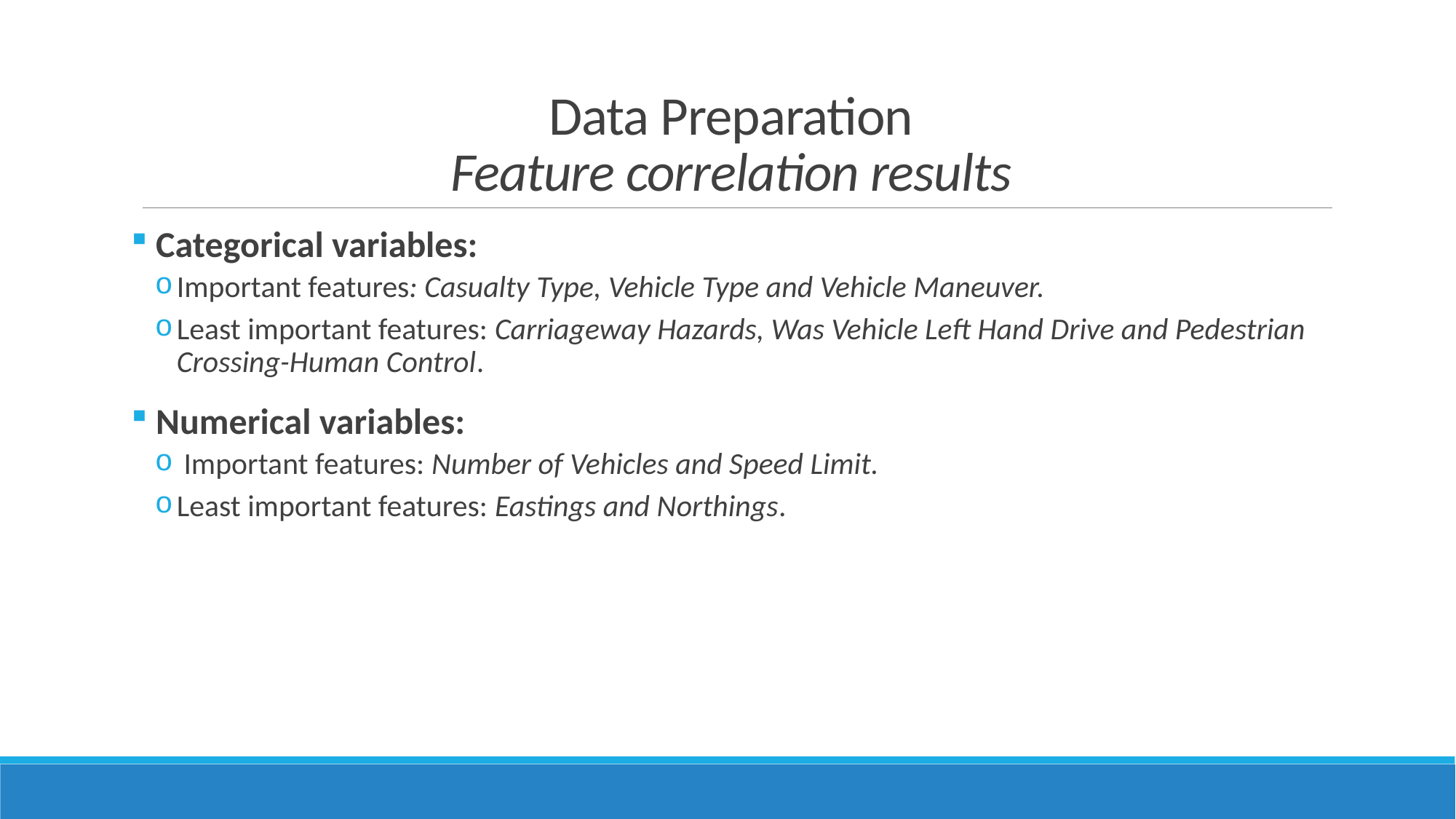

# Data Preparation Feature correlation results
 Categorical variables:
Important features: Casualty Type, Vehicle Type and Vehicle Maneuver.
Least important features: Carriageway Hazards, Was Vehicle Left Hand Drive and Pedestrian Crossing-Human Control.
 Numerical variables:
 Important features: Number of Vehicles and Speed Limit.
Least important features: Eastings and Northings.